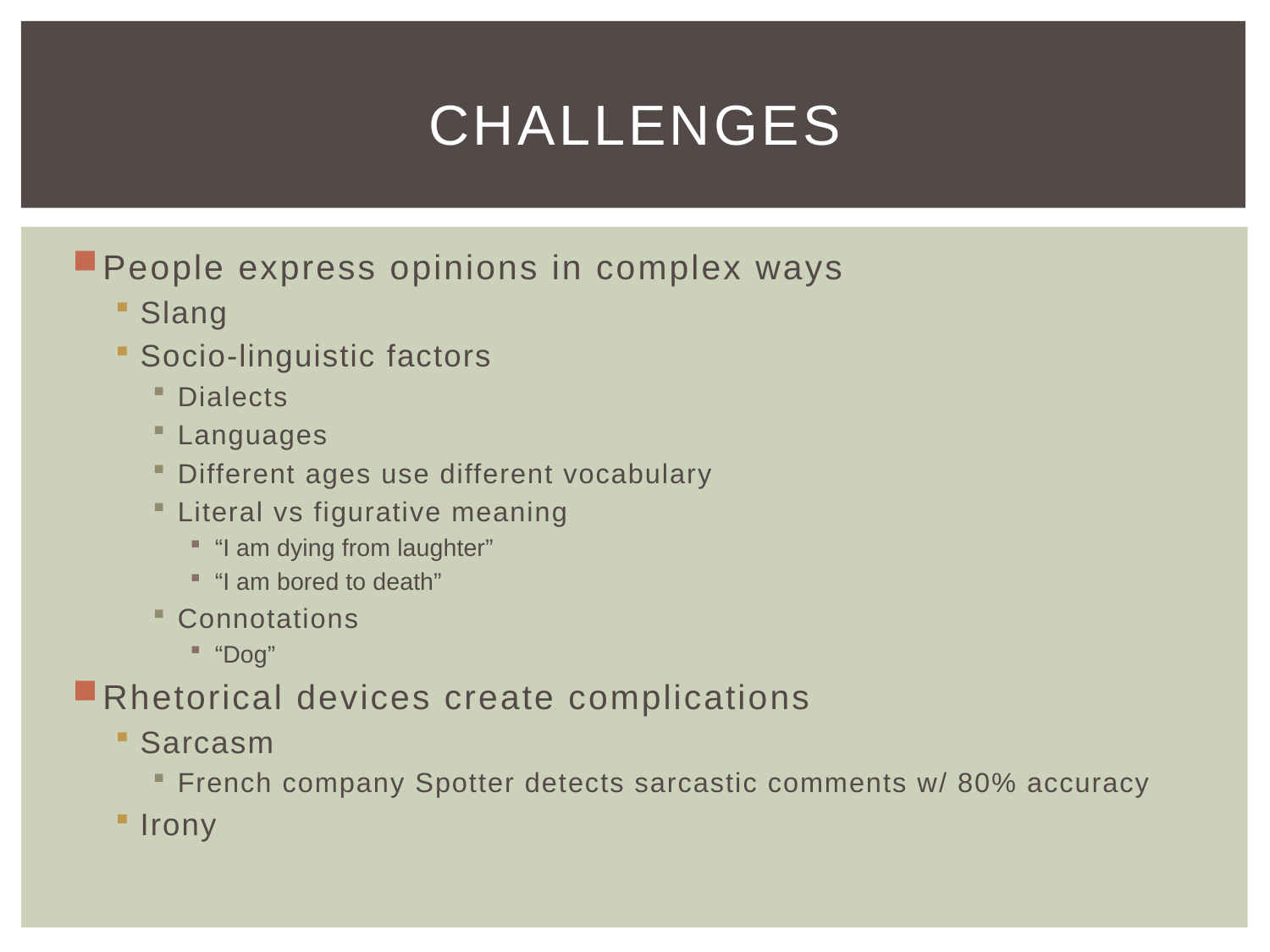

# challenges
People express opinions in complex ways
Slang
Socio-linguistic factors
Dialects
Languages
Different ages use different vocabulary
Literal vs figurative meaning
“I am dying from laughter”
“I am bored to death”
Connotations
“Dog”
Rhetorical devices create complications
Sarcasm
French company Spotter detects sarcastic comments w/ 80% accuracy
Irony